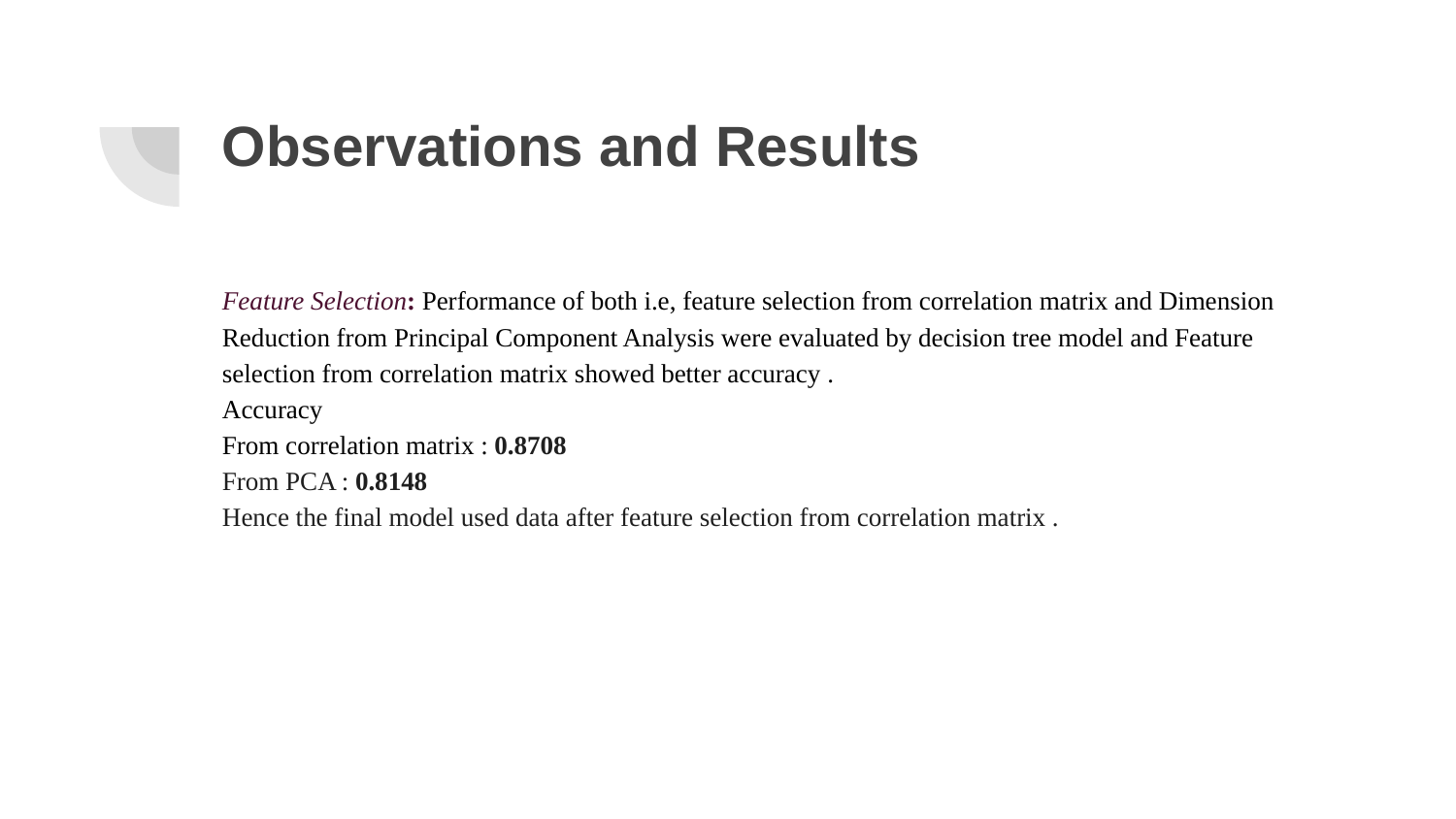

# Observations and Results
Feature Selection: Performance of both i.e, feature selection from correlation matrix and Dimension Reduction from Principal Component Analysis were evaluated by decision tree model and Feature selection from correlation matrix showed better accuracy .
Accuracy
From correlation matrix : 0.8708
From PCA : 0.8148
Hence the final model used data after feature selection from correlation matrix .